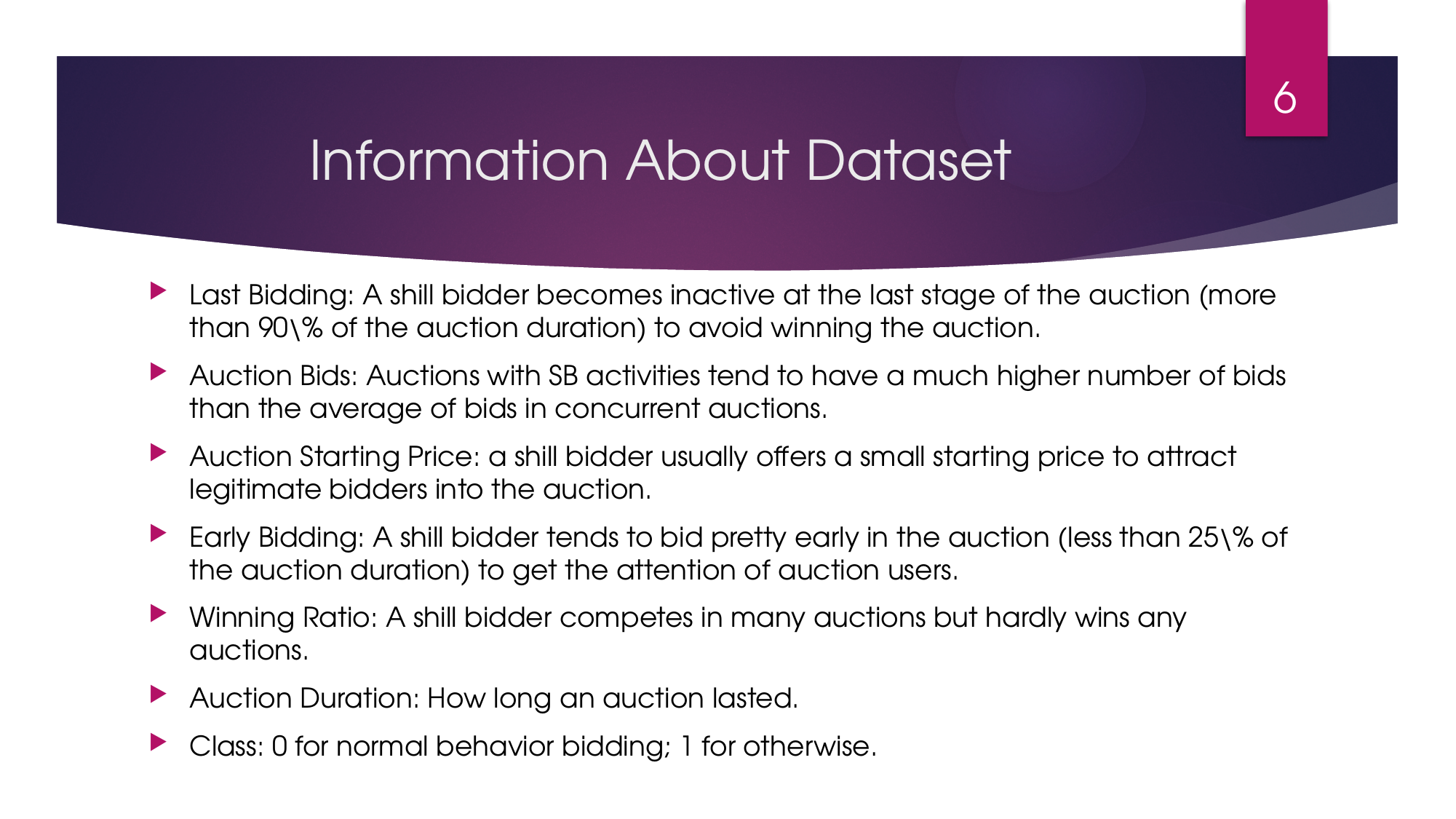

6
# Information About Dataset
Last Bidding: A shill bidder becomes inactive at the last stage of the auction (more than 90\% of the auction duration) to avoid winning the auction.
Auction Bids: Auctions with SB activities tend to have a much higher number of bids than the average of bids in concurrent auctions.
Auction Starting Price: a shill bidder usually offers a small starting price to attract legitimate bidders into the auction.
Early Bidding: A shill bidder tends to bid pretty early in the auction (less than 25\% of the auction duration) to get the attention of auction users.
Winning Ratio: A shill bidder competes in many auctions but hardly wins any auctions.
Auction Duration: How long an auction lasted.
Class: 0 for normal behavior bidding; 1 for otherwise.